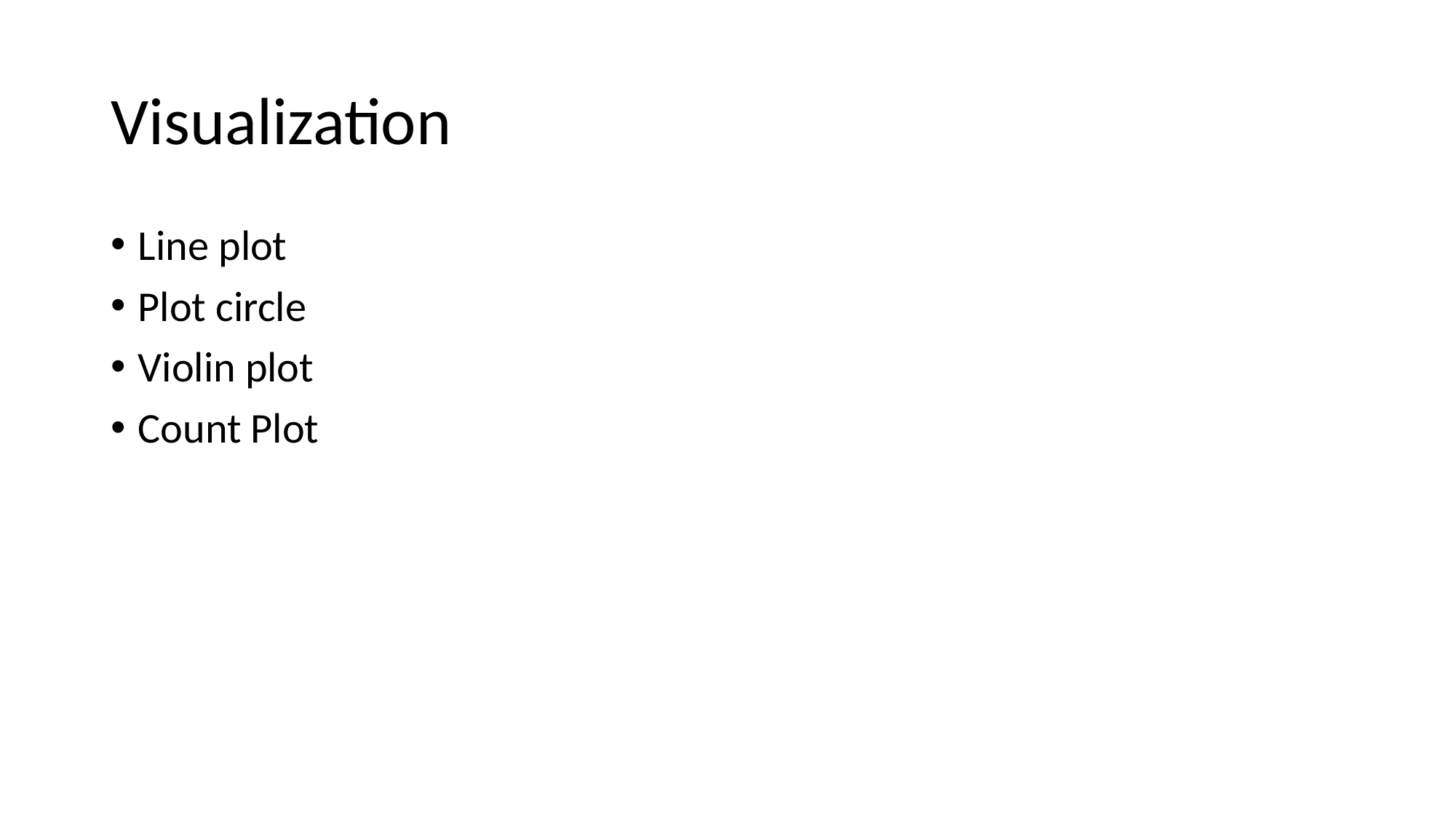

# Visualization
Line plot
Plot circle
Violin plot
Count Plot